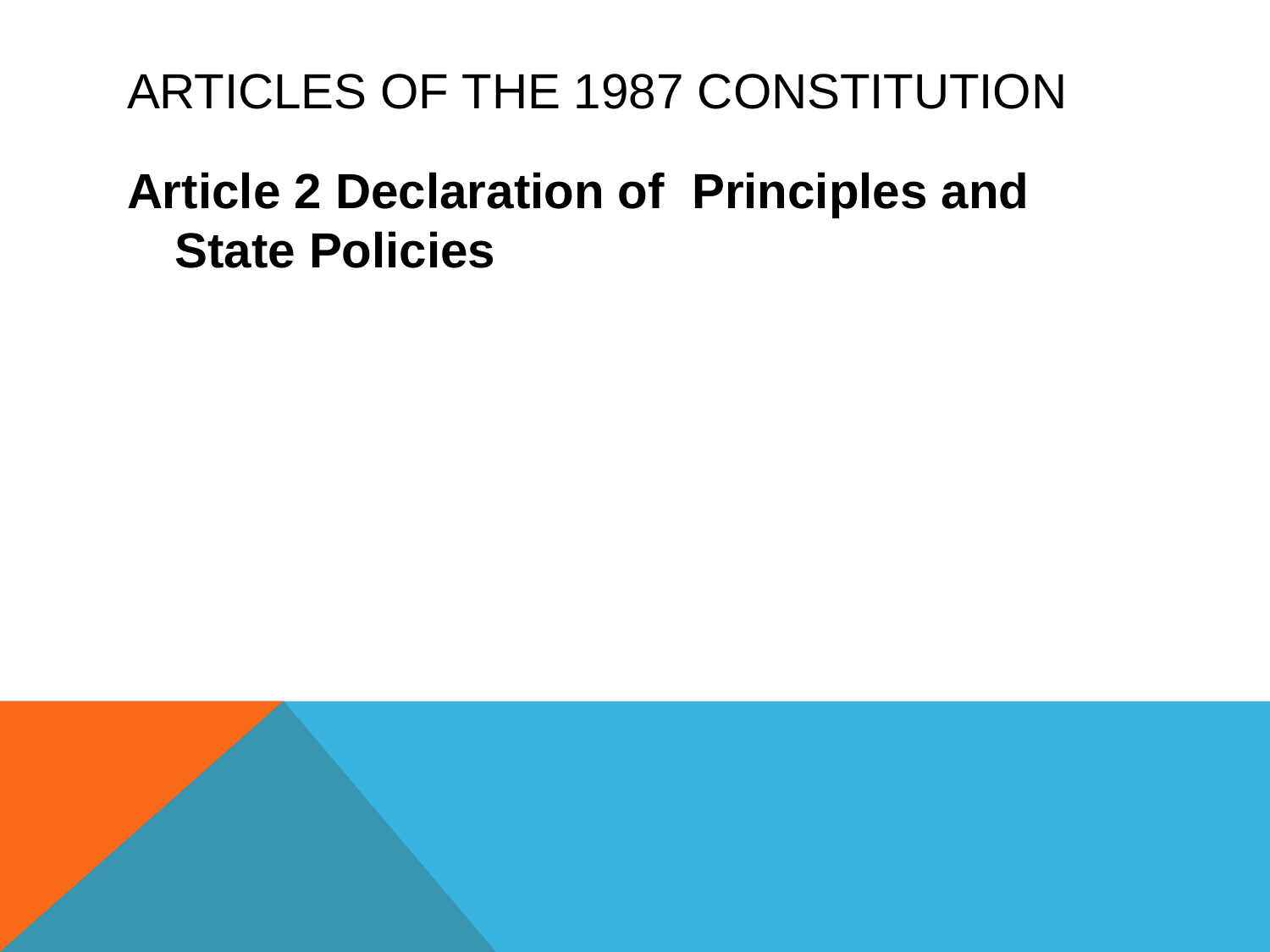

# Articles of the 1987 constitution
Article 2 Declaration of  Principles and State Policies